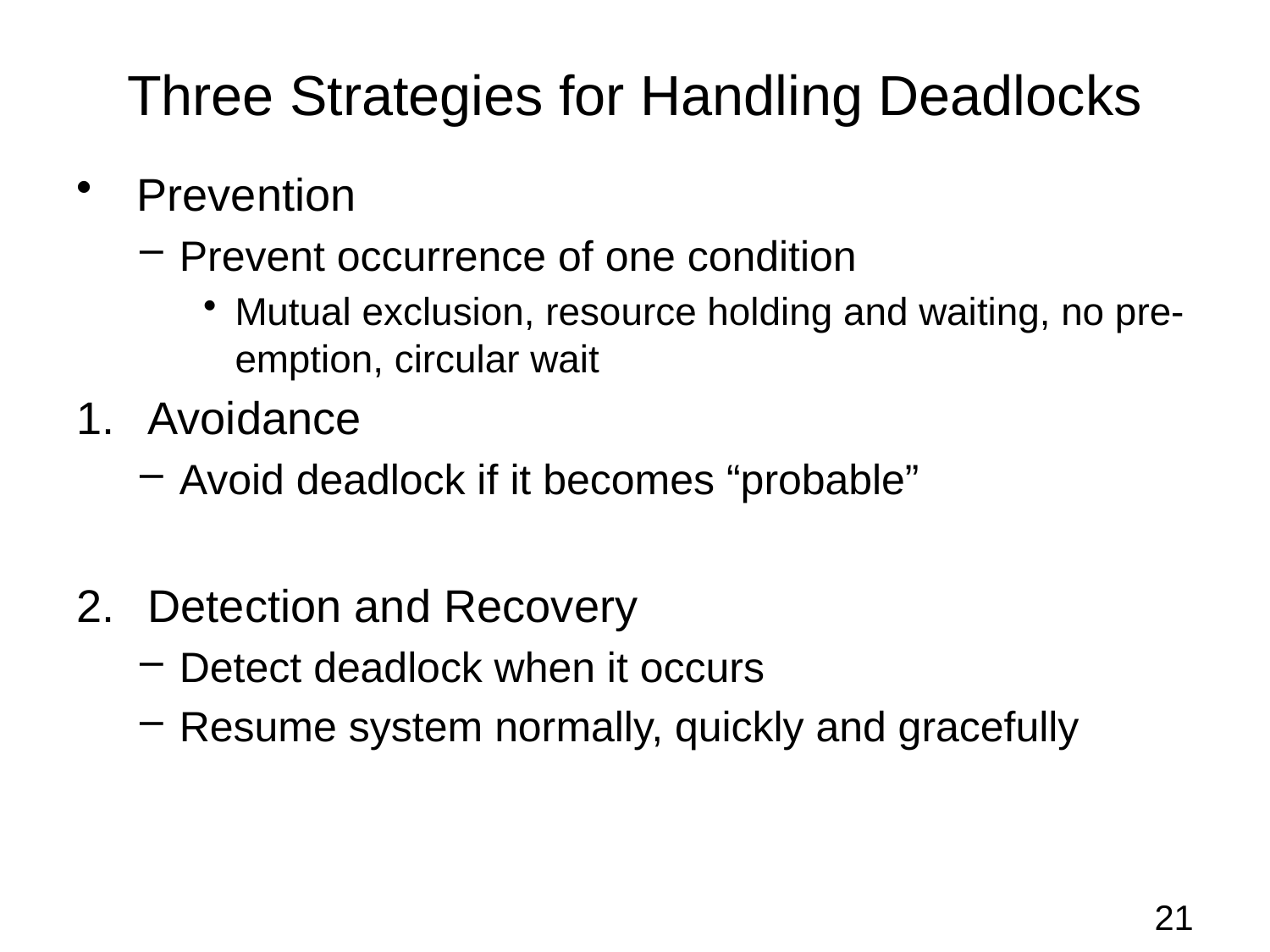

# Three Strategies for Handling Deadlocks
 Prevention
Prevent occurrence of one condition
Mutual exclusion, resource holding and waiting, no pre-emption, circular wait
Avoidance
Avoid deadlock if it becomes “probable”

Detection and Recovery
Detect deadlock when it occurs
Resume system normally, quickly and gracefully
21